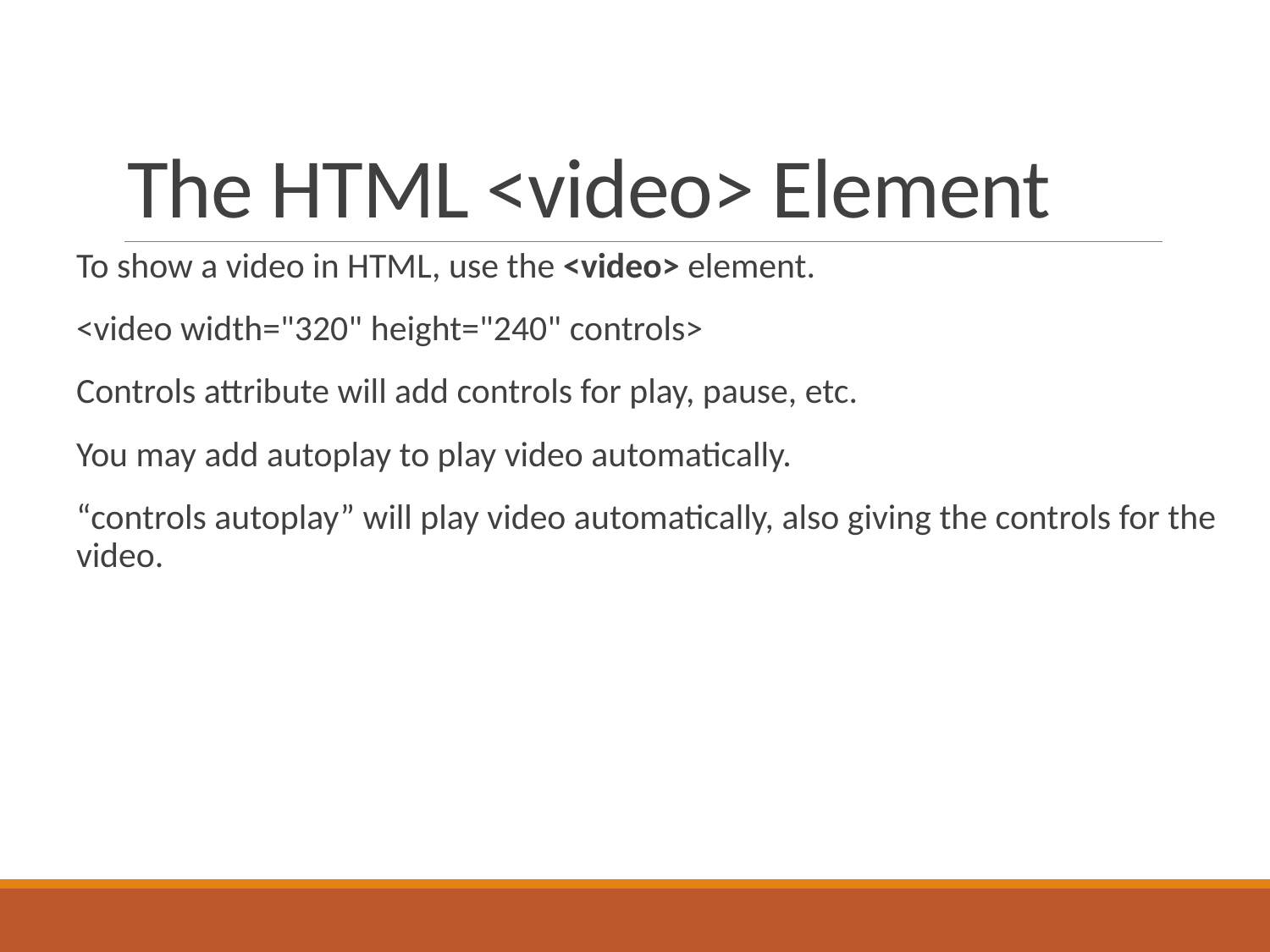

# The HTML <video> Element
To show a video in HTML, use the <video> element.
<video width="320" height="240" controls>
Controls attribute will add controls for play, pause, etc.
You may add autoplay to play video automatically.
“controls autoplay” will play video automatically, also giving the controls for the video.